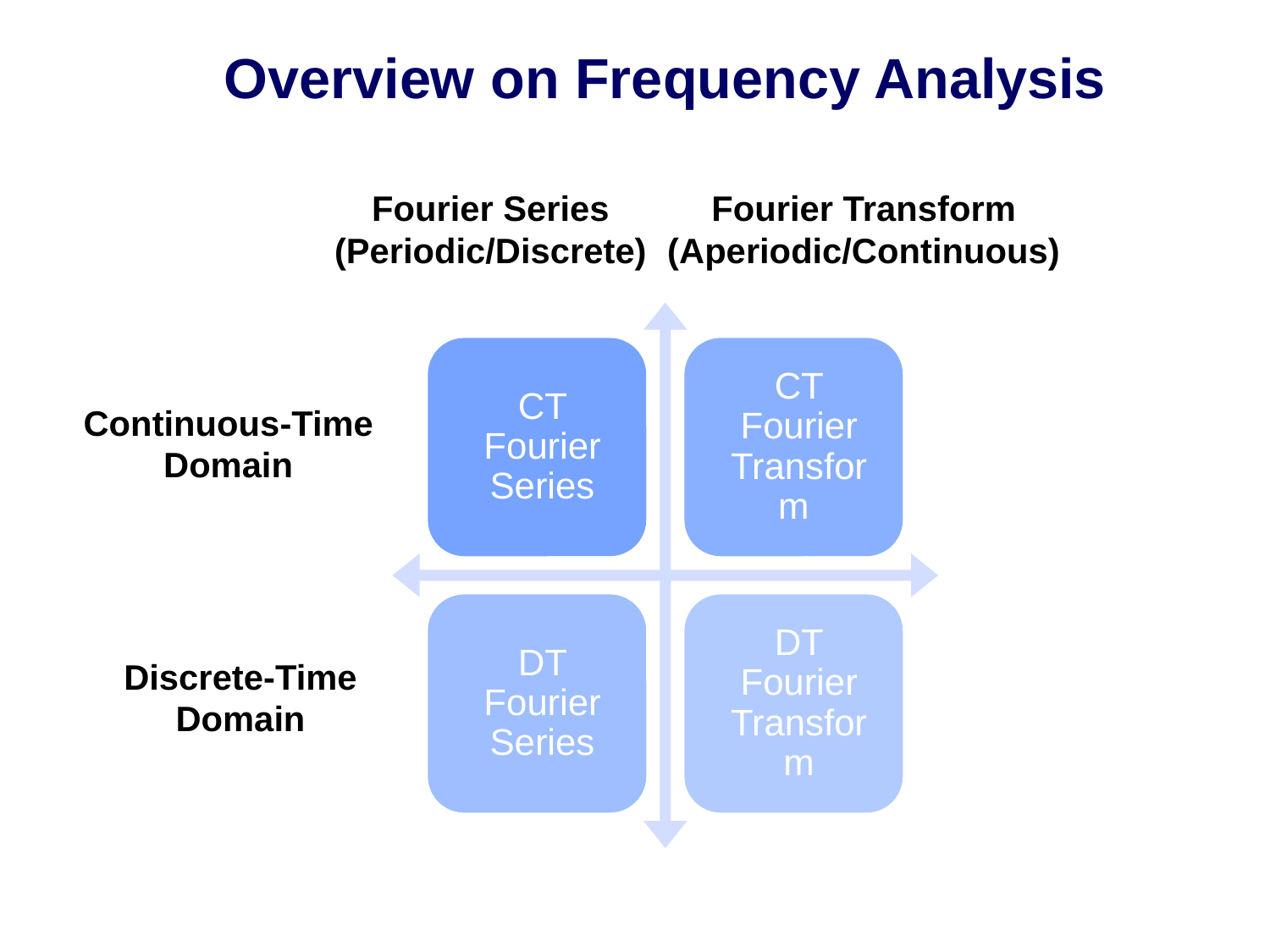

19
Overview on Frequency Analysis
Fourier Series
(Periodic/Discrete)
Fourier Transform
(Aperiodic/Continuous)
CT Fourier Series
CT Fourier Transform
DT Fourier Series
DT Fourier Transform
Continuous-Time
Domain
Discrete-Time
Domain